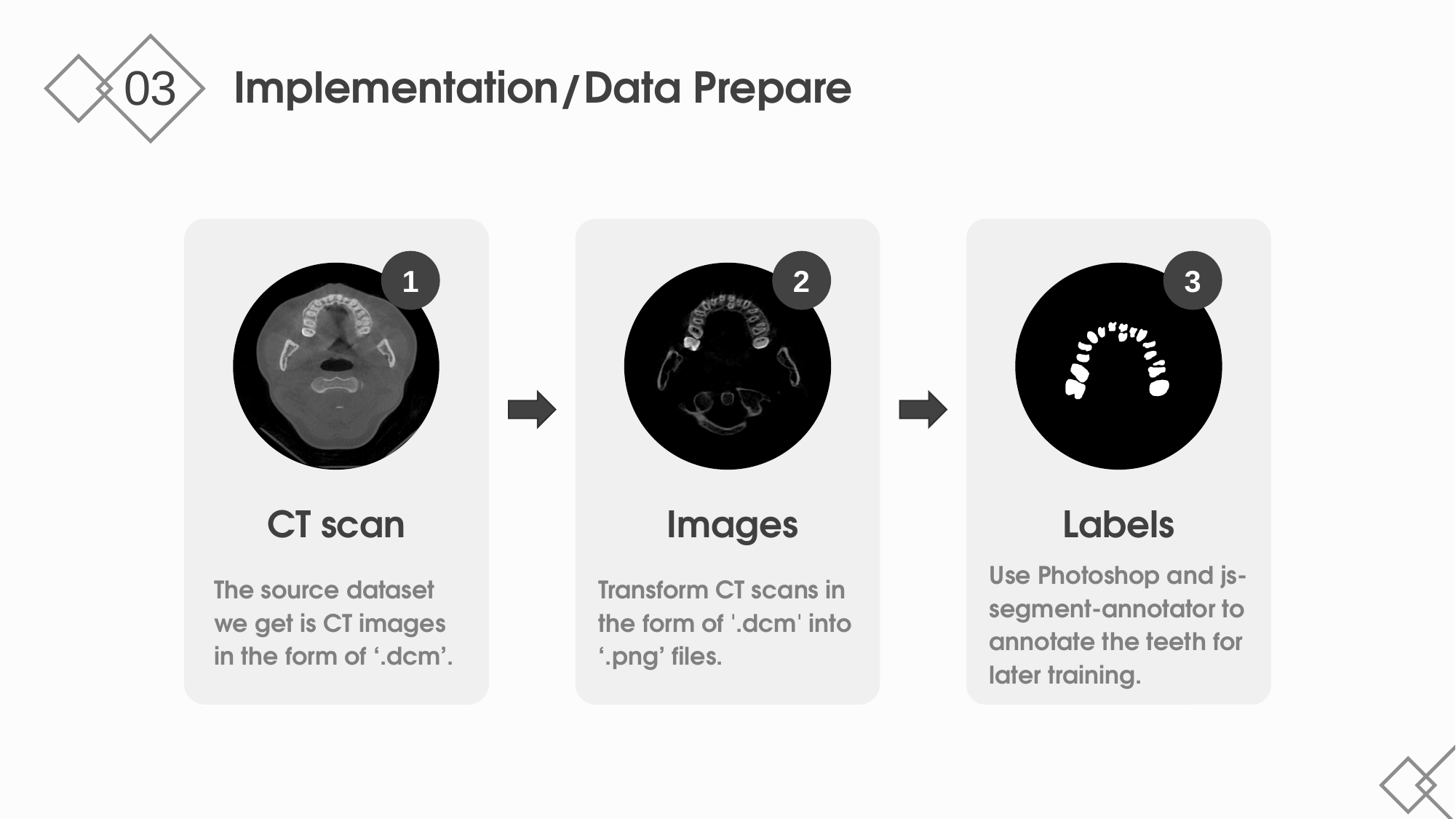

03

Implementation/Data Prepare

1

CT scan
The source dataset we get is CT images in the form of ‘.dcm’.

2

 Images
Transform CT scans in the form of '.dcm' into ‘.png’ files.

3

Labels
Use Photoshop and js-segment-annotator to annotate the teeth for later training.